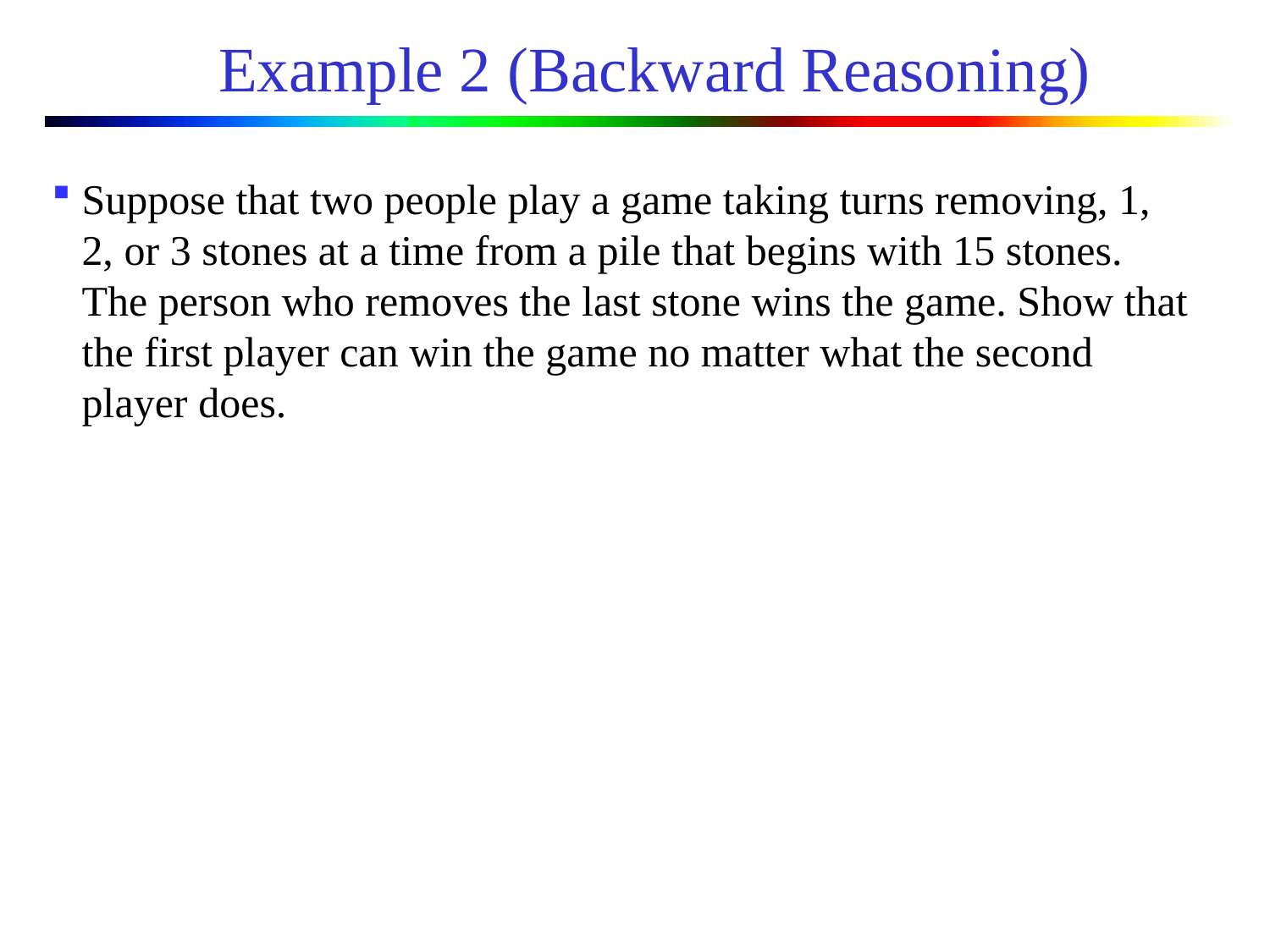

# Example 2 (Backward Reasoning)
Suppose that two people play a game taking turns removing, 1, 2, or 3 stones at a time from a pile that begins with 15 stones. The person who removes the last stone wins the game. Show that the first player can win the game no matter what the second player does.